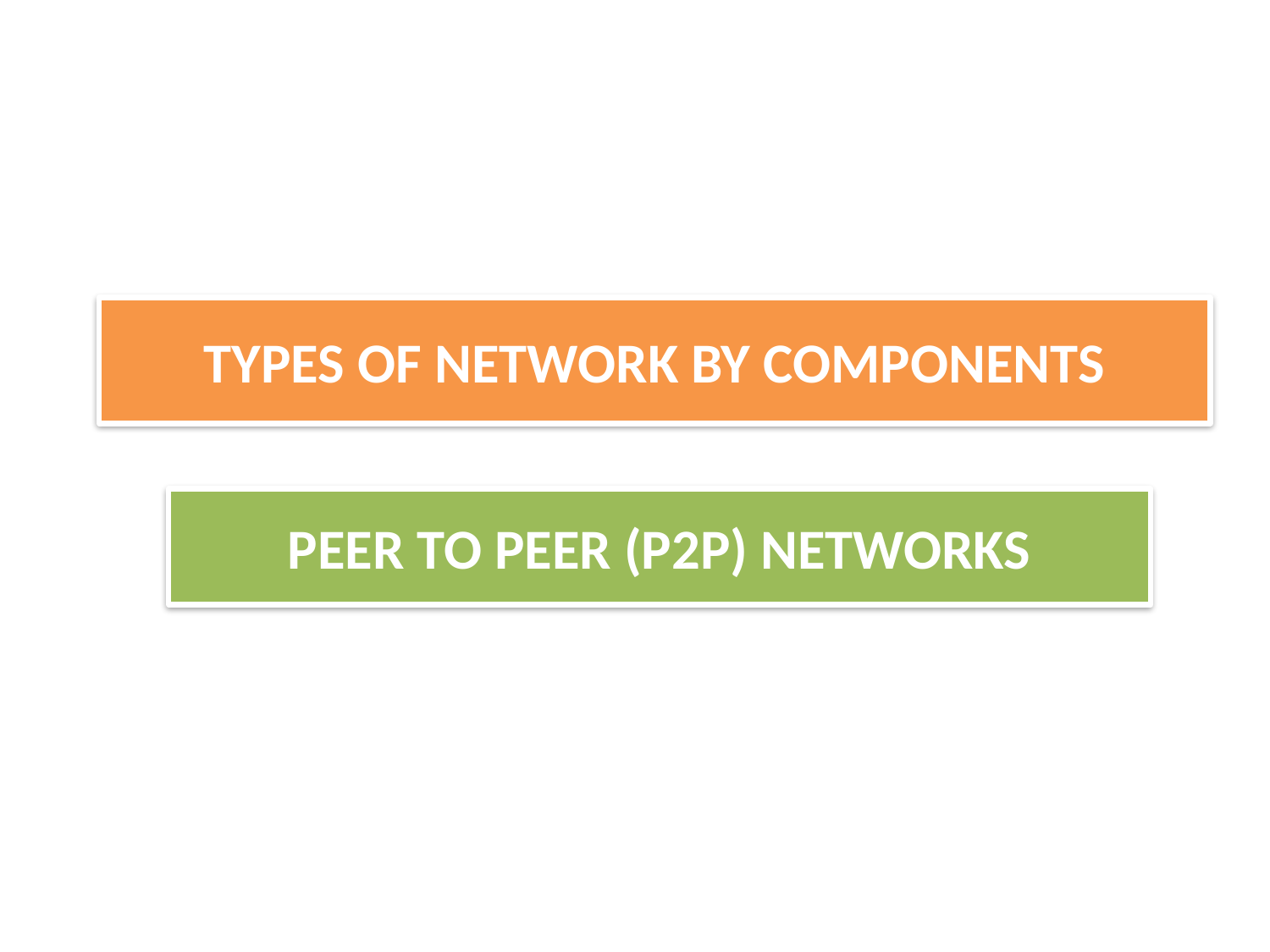

TYPES OF NETWORK BY COMPONENTS
PEER TO PEER (P2P) NETWORKS